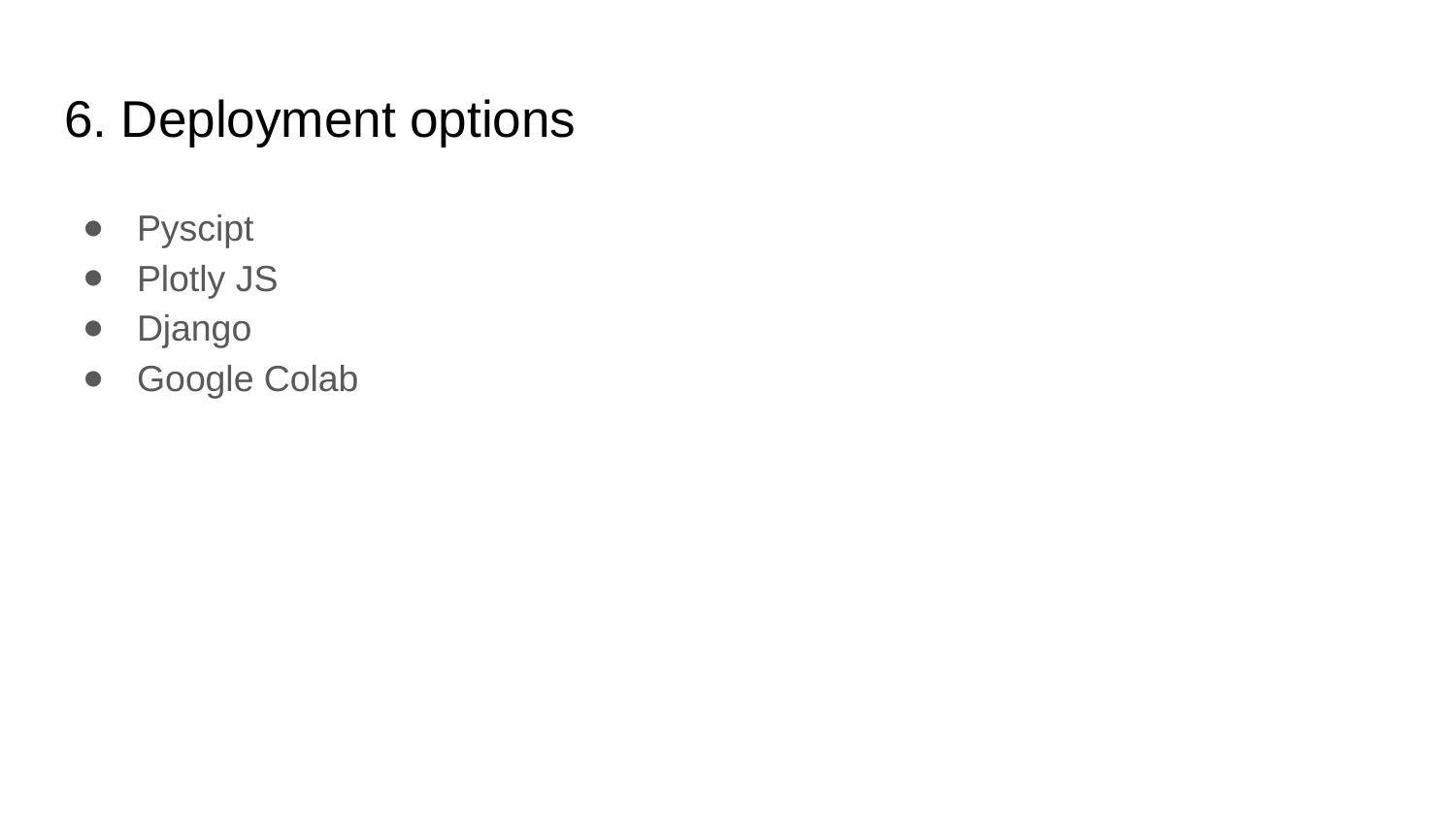

# 6. Deployment options
Pyscipt
Plotly JS
Django
Google Colab